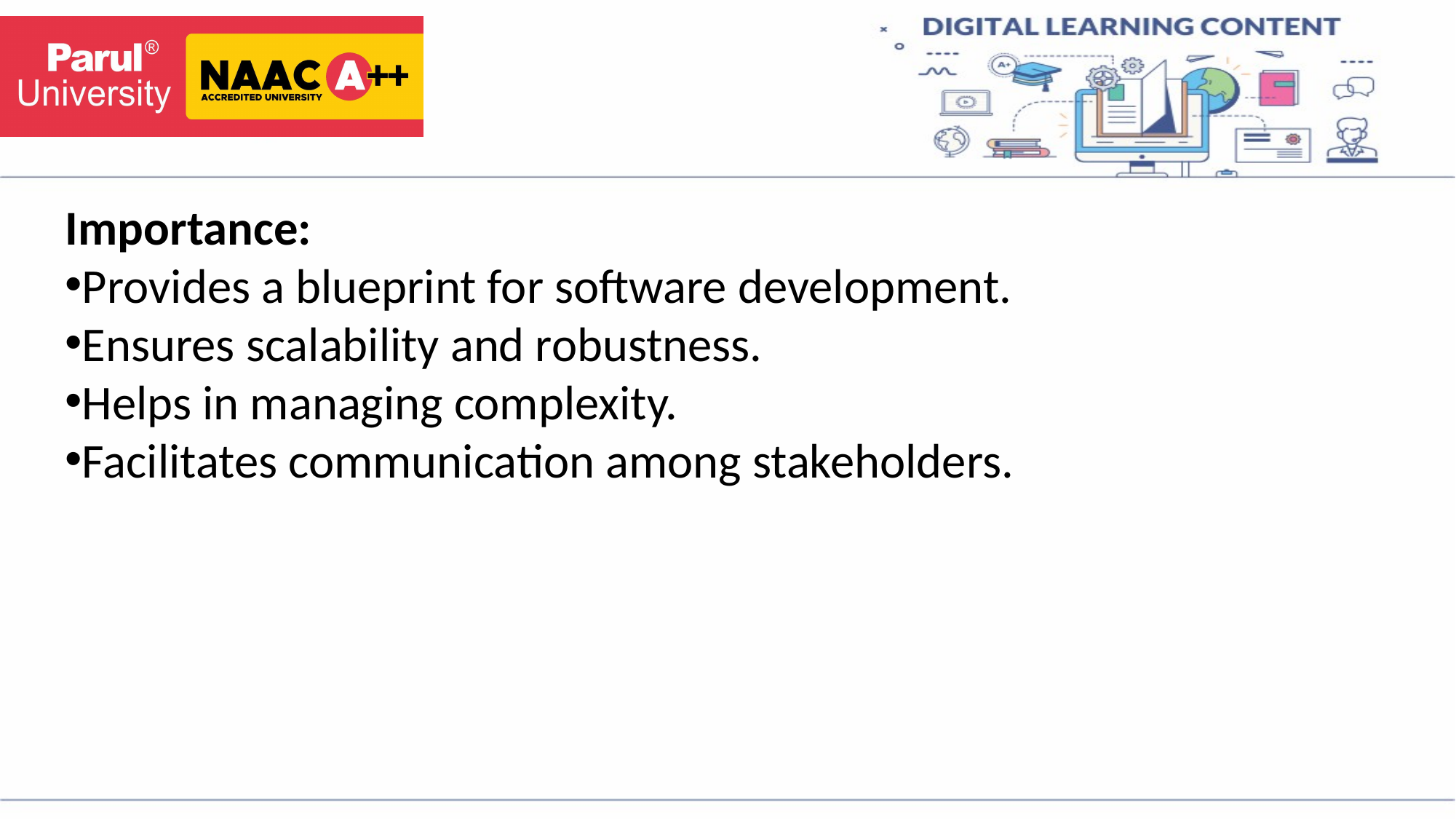

Importance:
Provides a blueprint for software development.
Ensures scalability and robustness.
Helps in managing complexity.
Facilitates communication among stakeholders.